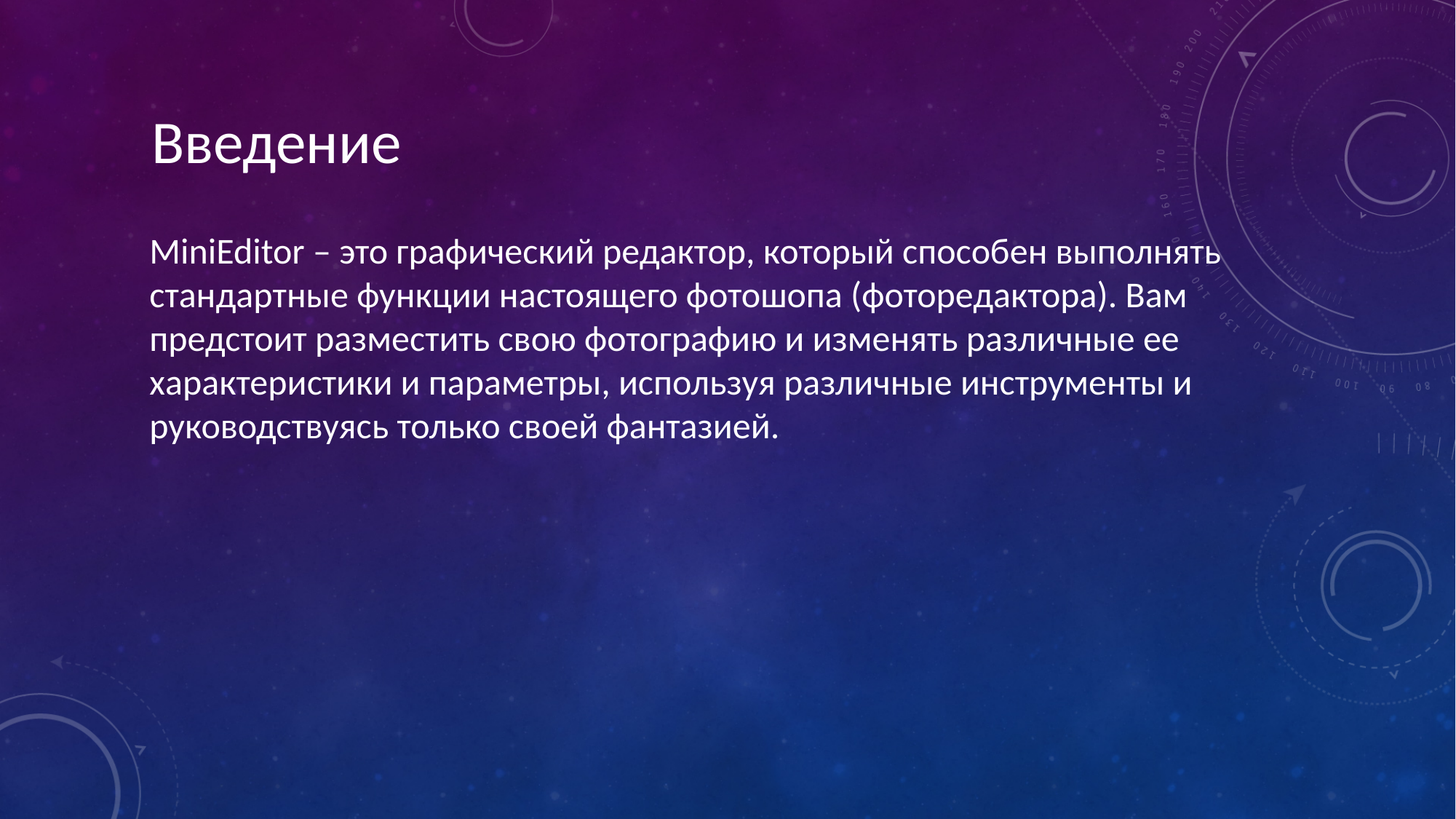

Введение
MiniEditor – это графический редактор, который способен выполнять стандартные функции настоящего фотошопа (фоторедактора). Вам предстоит разместить свою фотографию и изменять различные ее характеристики и параметры, используя различные инструменты и руководствуясь только своей фантазией.